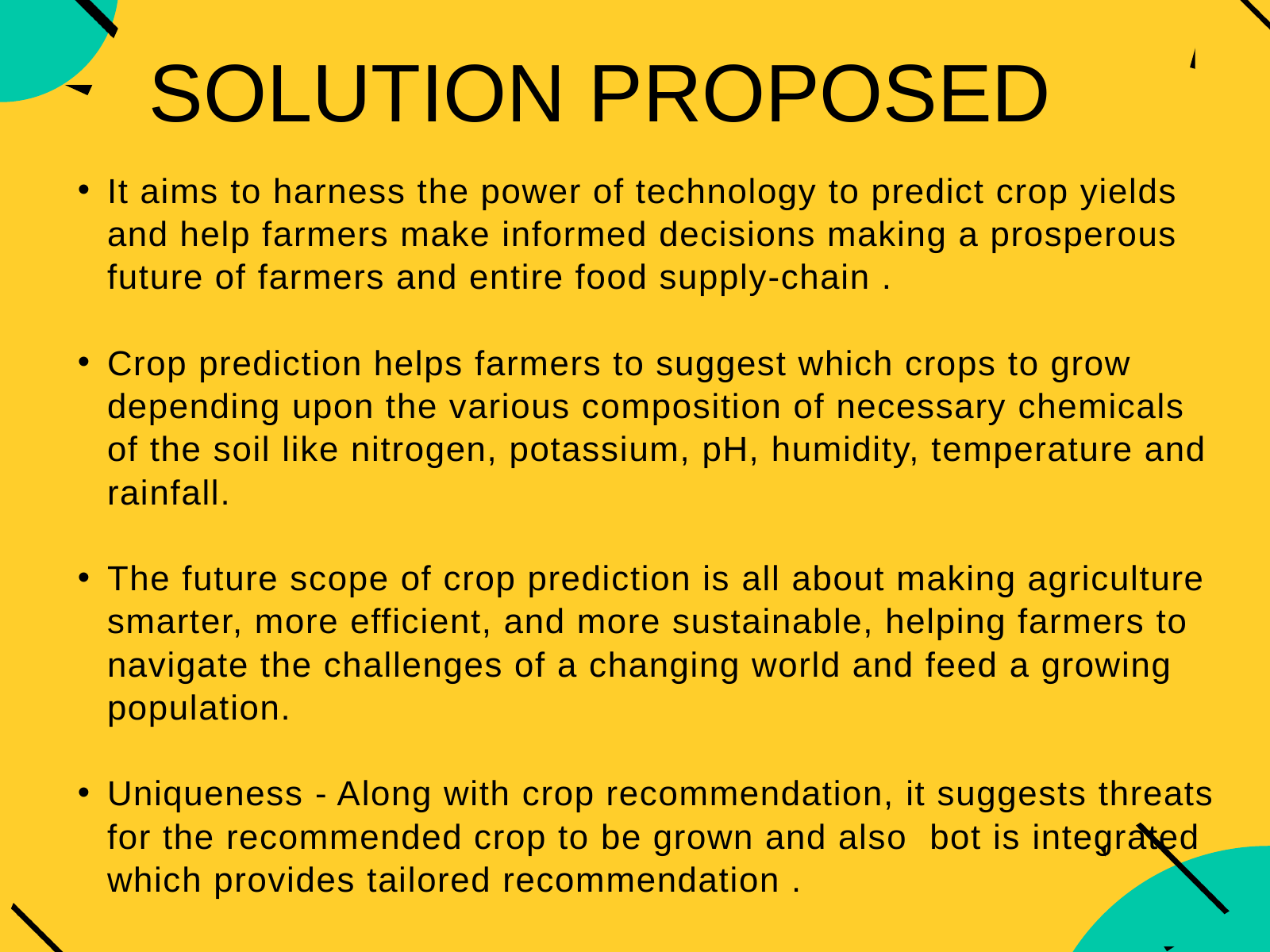

SOLUTION PROPOSED

It aims to harness the power of technology to predict crop yields and help farmers make informed decisions making a prosperous future of farmers and entire food supply-chain .

Crop prediction helps farmers to suggest which crops to grow depending upon the various composition of necessary chemicals of the soil like nitrogen, potassium, pH, humidity, temperature and rainfall.

The future scope of crop prediction is all about making agriculture smarter, more efficient, and more sustainable, helping farmers to navigate the challenges of a changing world and feed a growing population.

Uniqueness - Along with crop recommendation, it suggests threats for the recommended crop to be grown and also  bot is integrated which provides tailored recommendation .